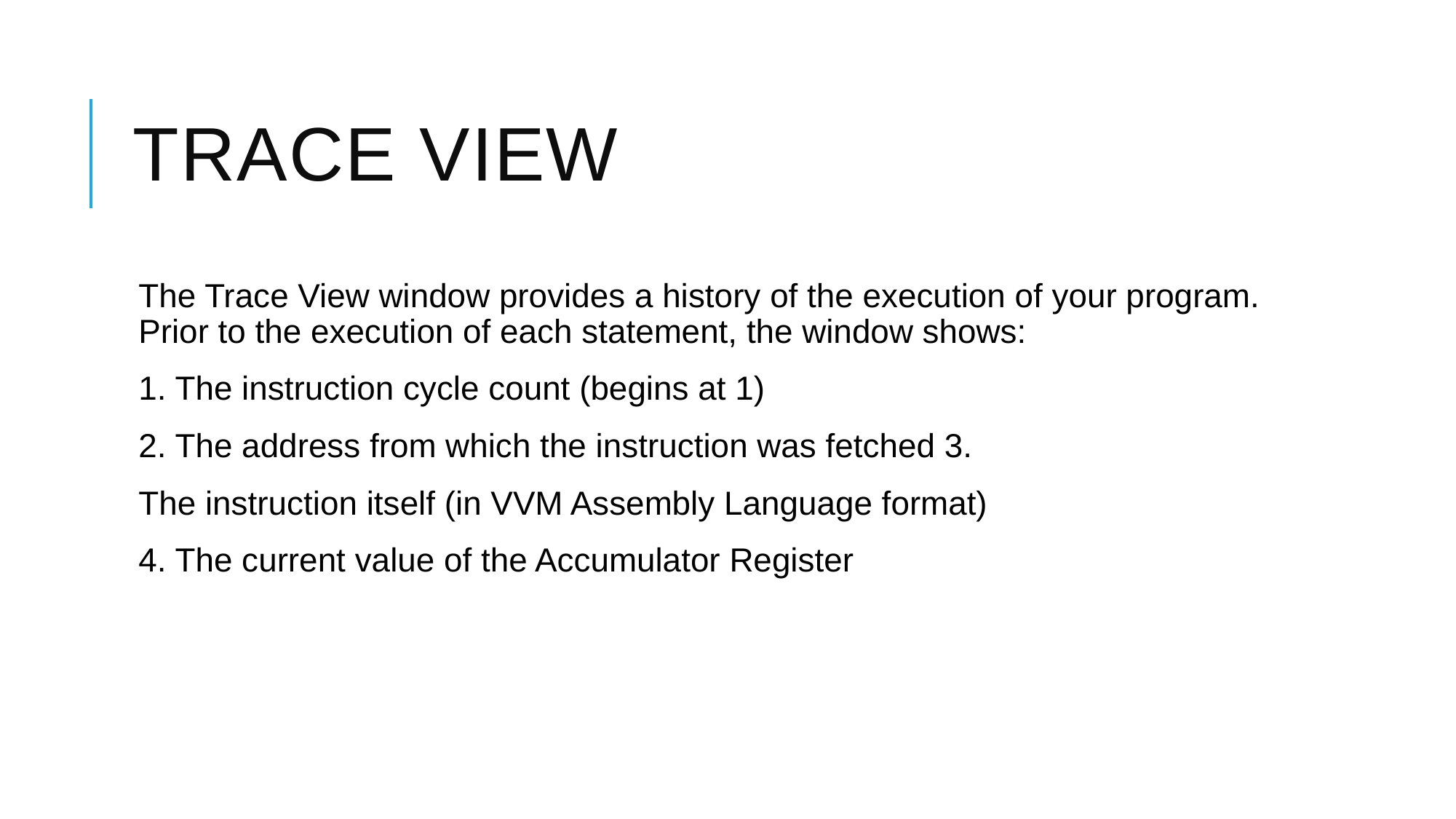

# Trace View
The Trace View window provides a history of the execution of your program. Prior to the execution of each statement, the window shows:
1. The instruction cycle count (begins at 1)
2. The address from which the instruction was fetched 3.
The instruction itself (in VVM Assembly Language format)
4. The current value of the Accumulator Register